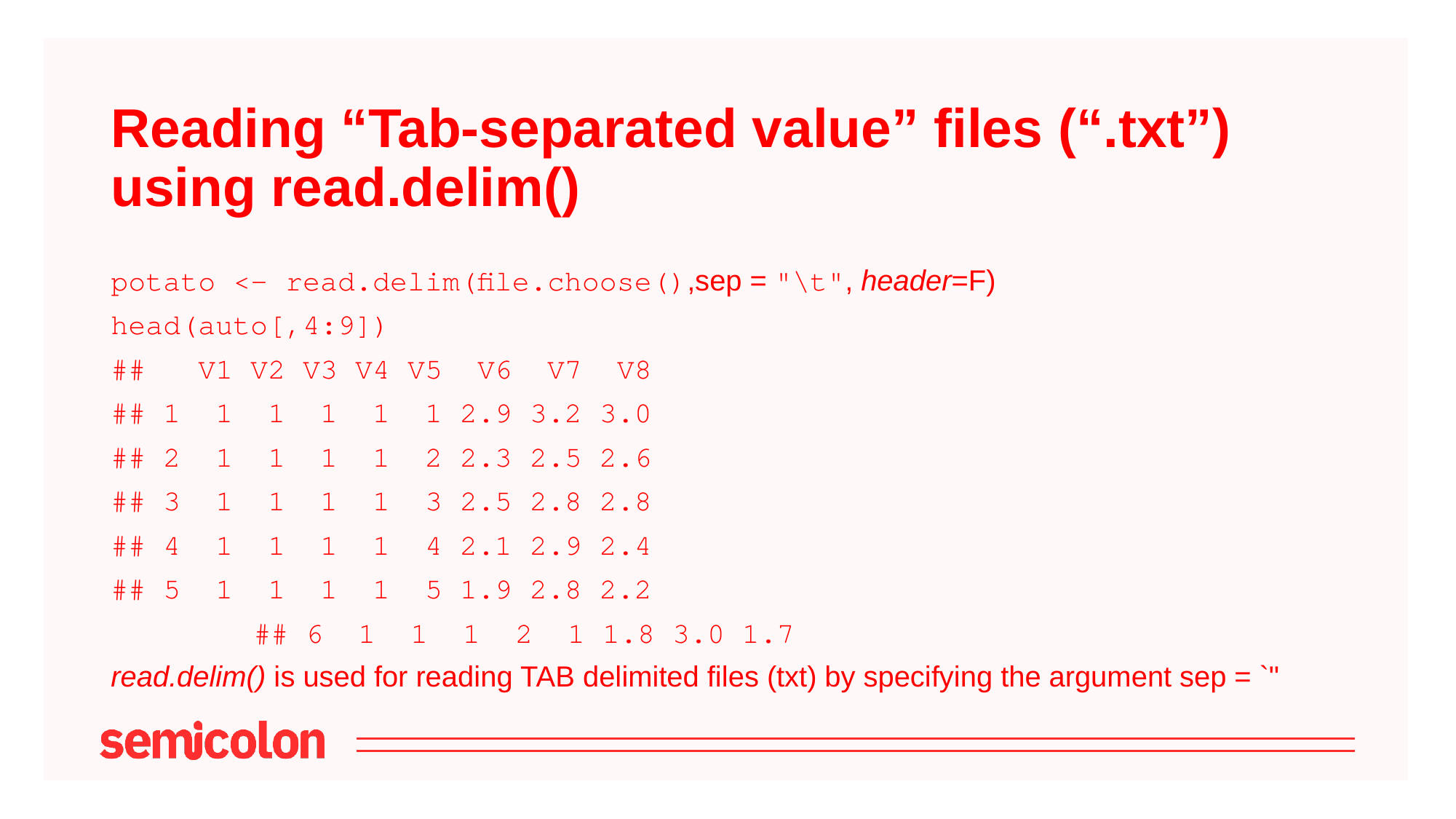

# Reading “Tab-separated value” files (“.txt”) using read.delim()
potato <- read.delim(file.choose(),sep = "\t", header=F)
head(auto[,4:9])
##   V1 V2 V3 V4 V5  V6  V7  V8
## 1  1  1  1  1  1 2.9 3.2 3.0
## 2  1  1  1  1  2 2.3 2.5 2.6
## 3  1  1  1  1  3 2.5 2.8 2.8
## 4  1  1  1  1  4 2.1 2.9 2.4
## 5  1  1  1  1  5 1.9 2.8 2.2
## 6  1  1  1  2  1 1.8 3.0 1.7
read.delim() is used for reading TAB delimited files (txt) by specifying the argument sep = `"